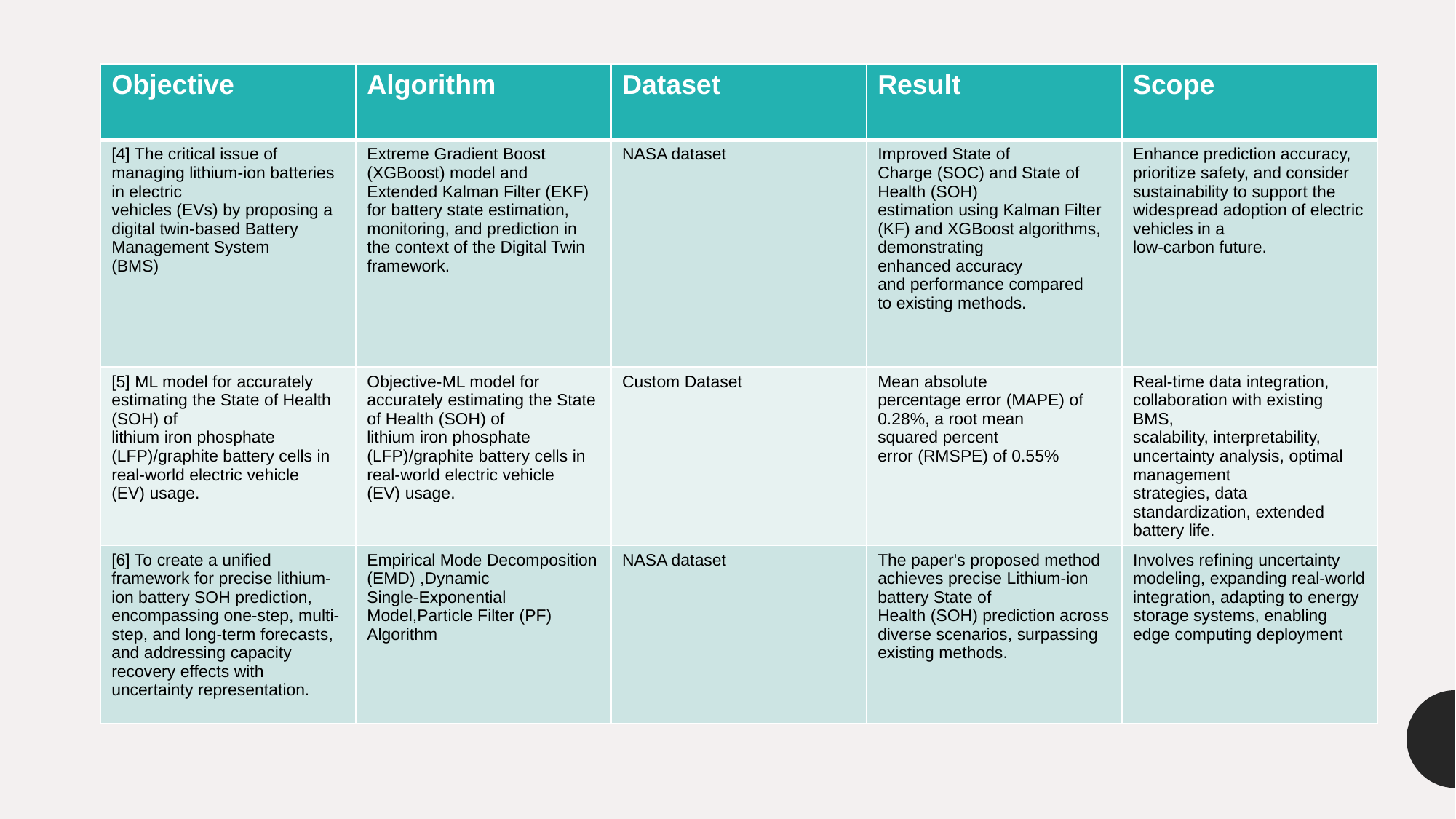

| Objective | Algorithm | Dataset | Result | Scope |
| --- | --- | --- | --- | --- |
| [4] The critical issue of managing lithium-ion batteries in electric vehicles (EVs) by proposing a digital twin-based Battery Management System (BMS) | Extreme Gradient Boost (XGBoost) model and Extended Kalman Filter (EKF) for battery state estimation, monitoring, and prediction in the context of the Digital Twin framework. | NASA dataset | Improved State of Charge (SOC) and State of Health (SOH) estimation using Kalman Filter (KF) and XGBoost algorithms, demonstrating enhanced accuracy and performance compared to existing methods. | Enhance prediction accuracy, prioritize safety, and consider sustainability to support the widespread adoption of electric vehicles in a low-carbon future. |
| [5] ML model for accurately estimating the State of Health (SOH) of lithium iron phosphate (LFP)/graphite battery cells in real-world electric vehicle (EV) usage. | Objective-ML model for accurately estimating the State of Health (SOH) of lithium iron phosphate (LFP)/graphite battery cells in real-world electric vehicle (EV) usage. | Custom Dataset | Mean absolute percentage error (MAPE) of 0.28%, a root mean squared percent error (RMSPE) of 0.55% | Real-time data integration, collaboration with existing BMS, scalability, interpretability, uncertainty analysis, optimal management strategies, data standardization, extended battery life. |
| [6] To create a unified framework for precise lithium-ion battery SOH prediction, encompassing one-step, multi-step, and long-term forecasts, and addressing capacity recovery effects with uncertainty representation. | Empirical Mode Decomposition (EMD) ,Dynamic Single-Exponential Model,Particle Filter (PF) Algorithm | NASA dataset | The paper's proposed method achieves precise Lithium-ion battery State of Health (SOH) prediction across diverse scenarios, surpassing existing methods. | Involves refining uncertainty modeling, expanding real-world integration, adapting to energy storage systems, enabling edge computing deployment |